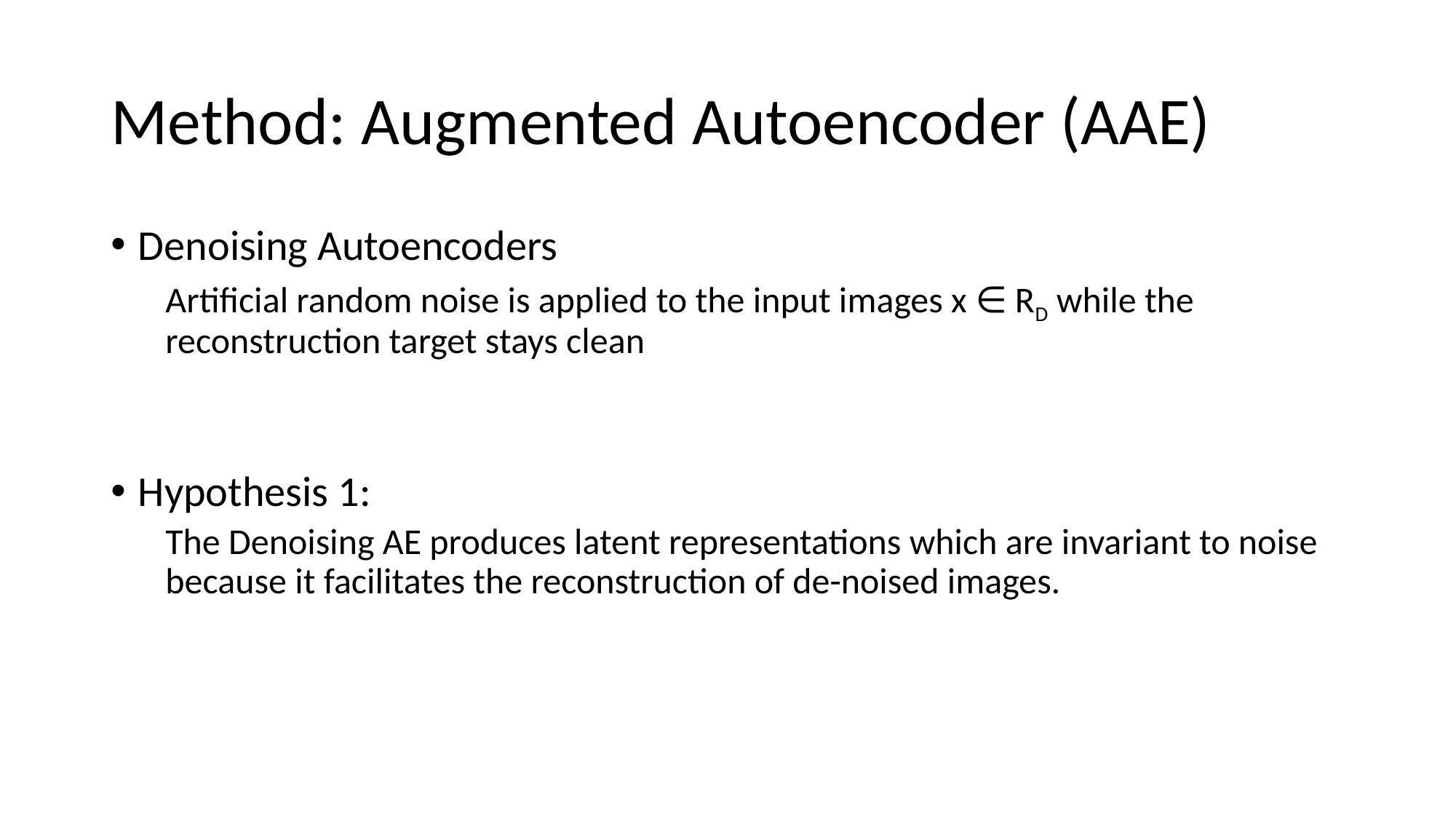

# Method: Augmented Autoencoder (AAE)
Denoising Autoencoders
Artificial random noise is applied to the input images x ∈ RD while the reconstruction target stays clean

Hypothesis 1:
The Denoising AE produces latent representations which are invariant to noise because it facilitates the reconstruction of de-noised images.